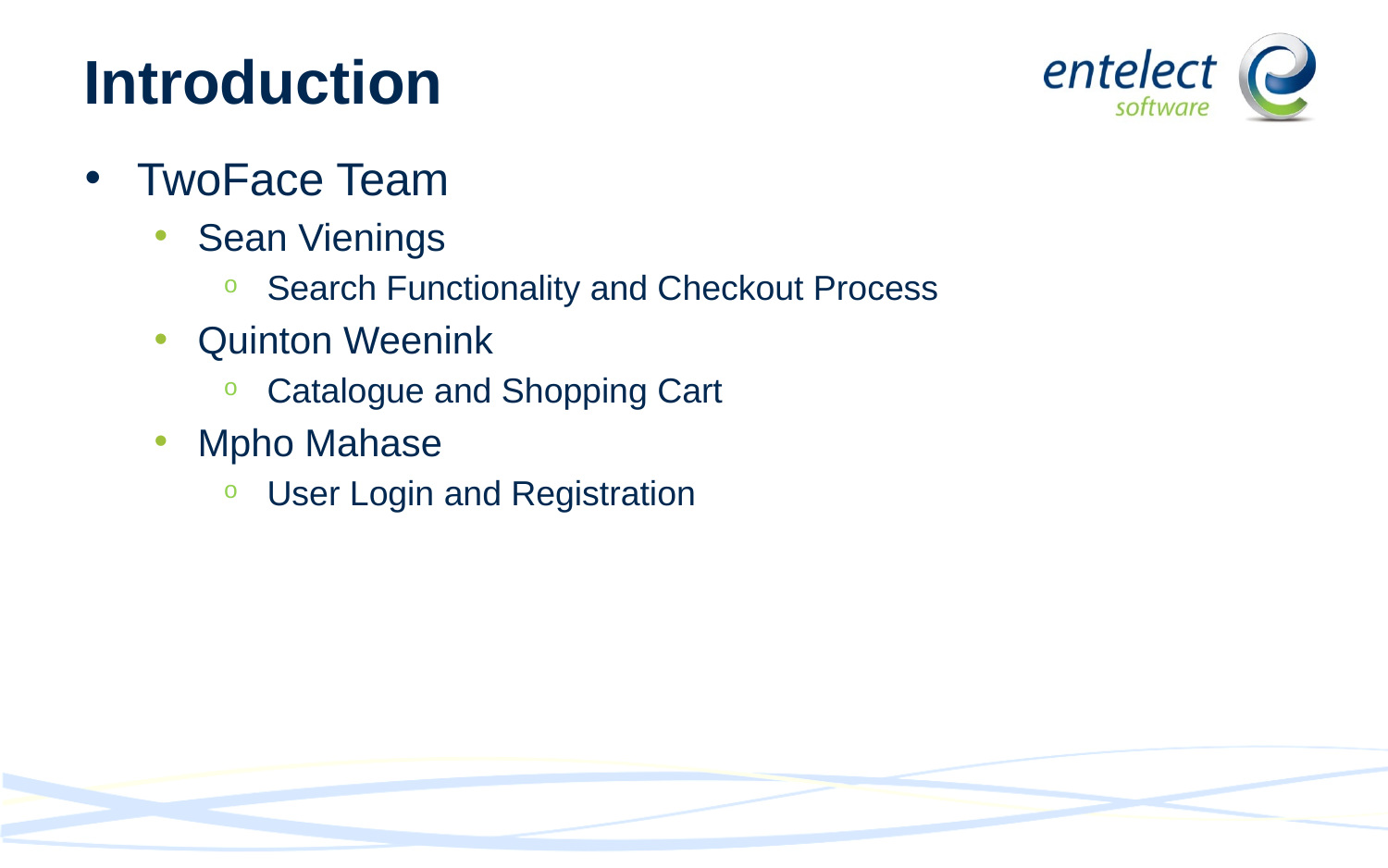

# Introduction
TwoFace Team
Sean Vienings
Search Functionality and Checkout Process
Quinton Weenink
Catalogue and Shopping Cart
Mpho Mahase
User Login and Registration